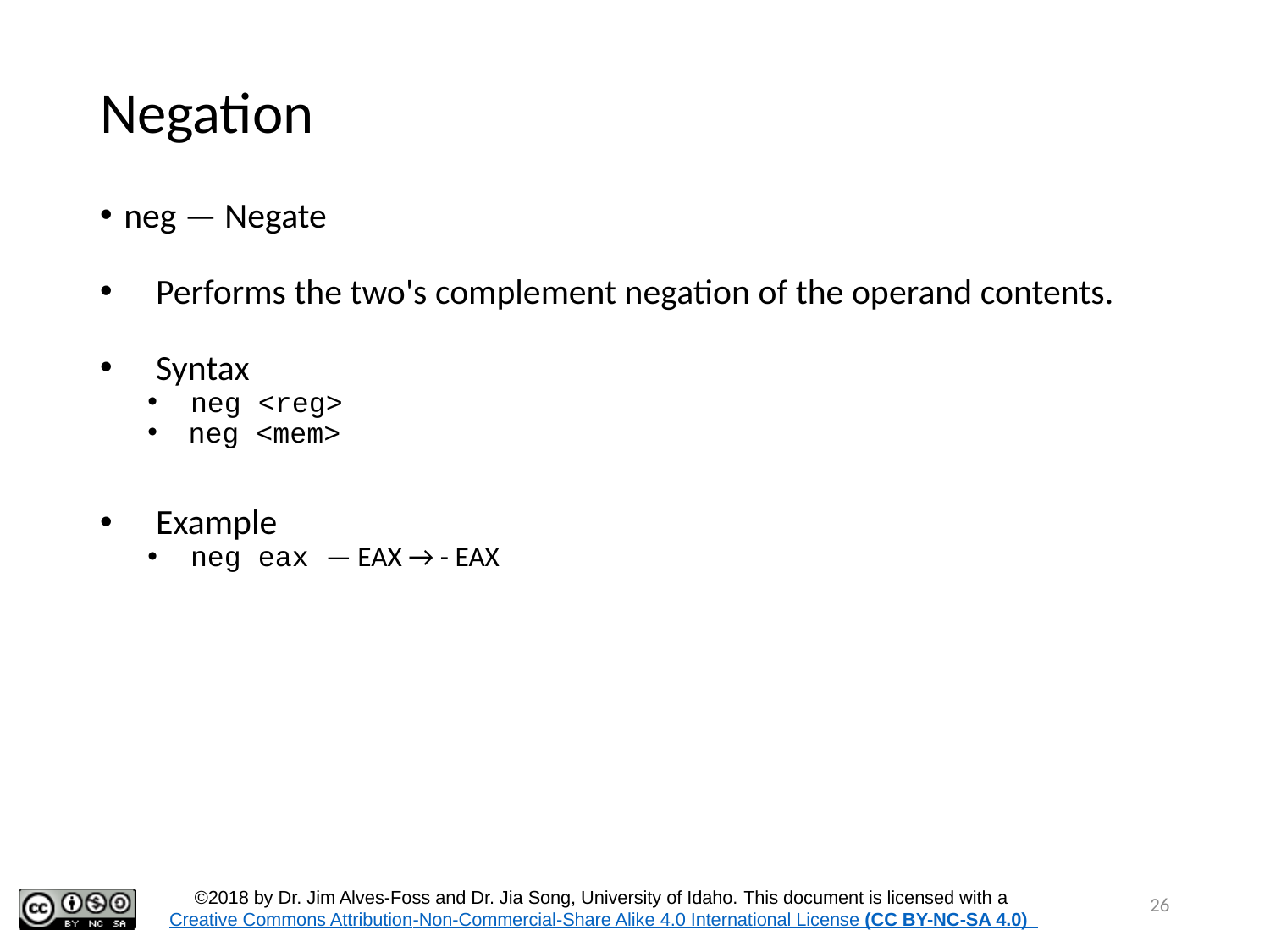

# Negation
neg — Negate

    Performs the two's complement negation of the operand contents.

    Syntax
   neg <reg>
 neg <mem>

    Example
   neg eax — EAX → - EAX
26